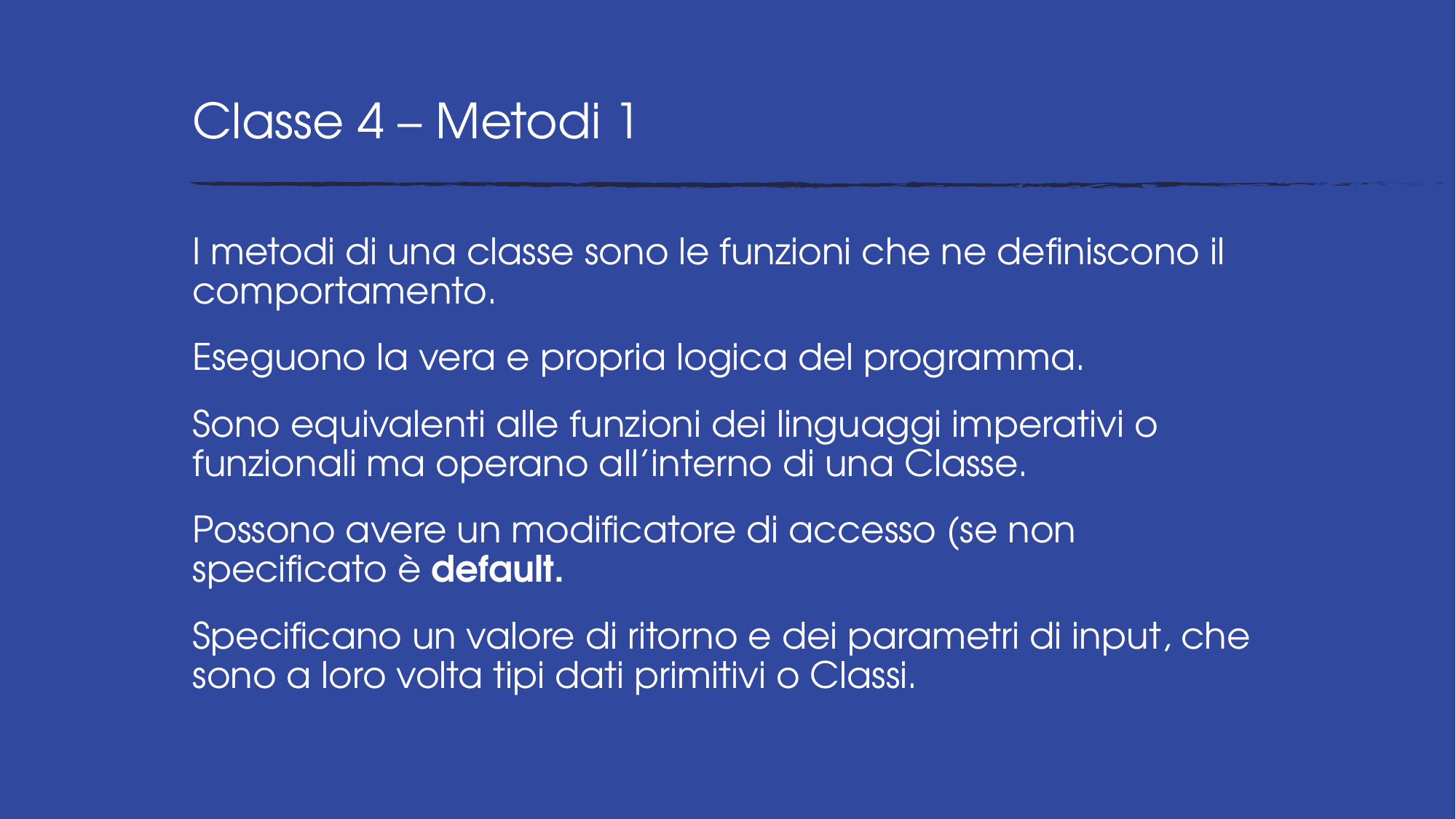

# Classe 4 – Metodi 1
I metodi di una classe sono le funzioni che ne definiscono il comportamento.
Eseguono la vera e propria logica del programma.
Sono equivalenti alle funzioni dei linguaggi imperativi o funzionali ma operano all’interno di una Classe.
Possono avere un modificatore di accesso (se non specificato è default.
Specificano un valore di ritorno e dei parametri di input, che sono a loro volta tipi dati primitivi o Classi.